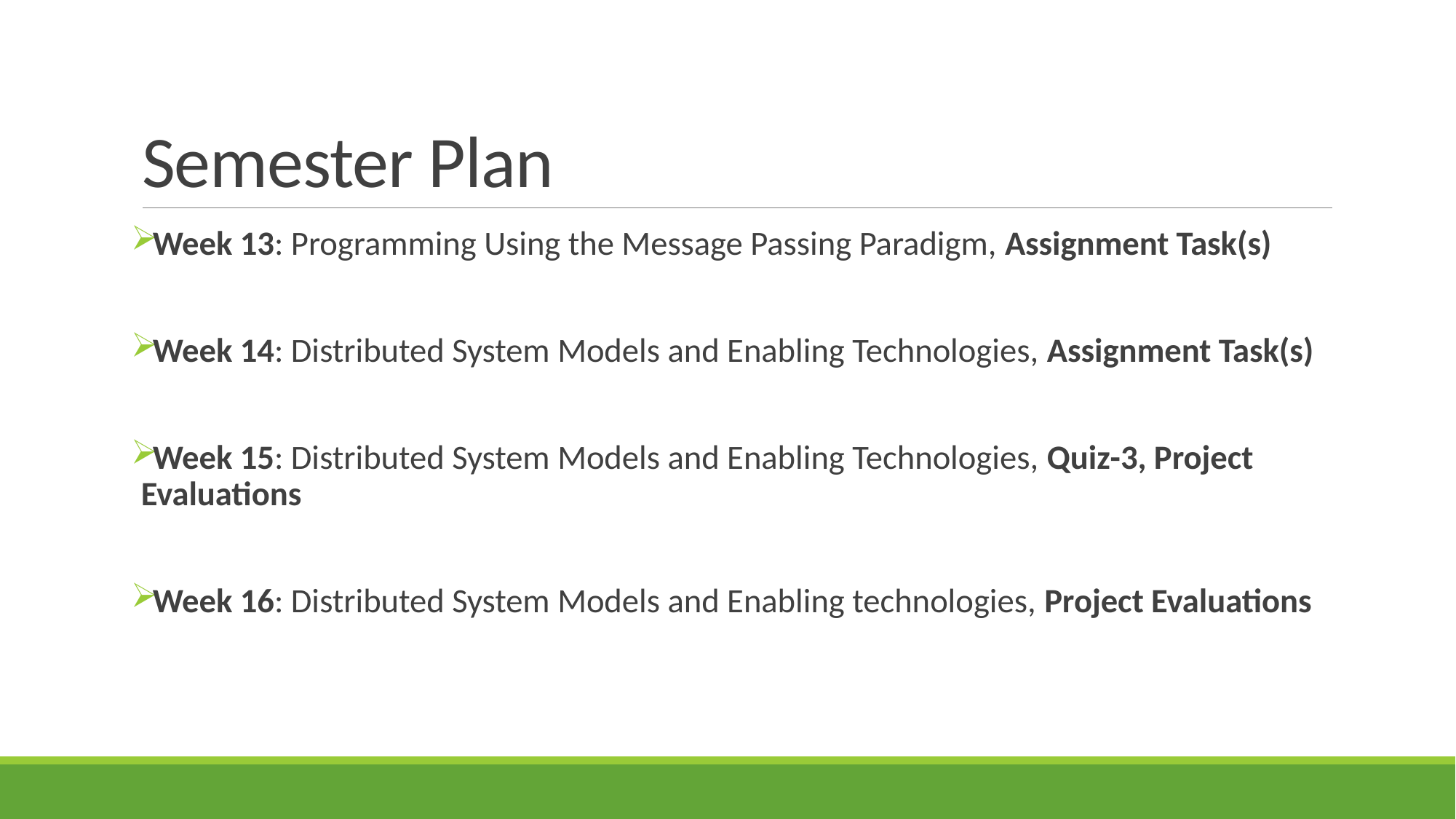

# Semester Plan
Week 13: Programming Using the Message Passing Paradigm, Assignment Task(s)

Week 14: Distributed System Models and Enabling Technologies, Assignment Task(s)

Week 15: Distributed System Models and Enabling Technologies, Quiz-3, Project Evaluations

Week 16: Distributed System Models and Enabling technologies, Project Evaluations